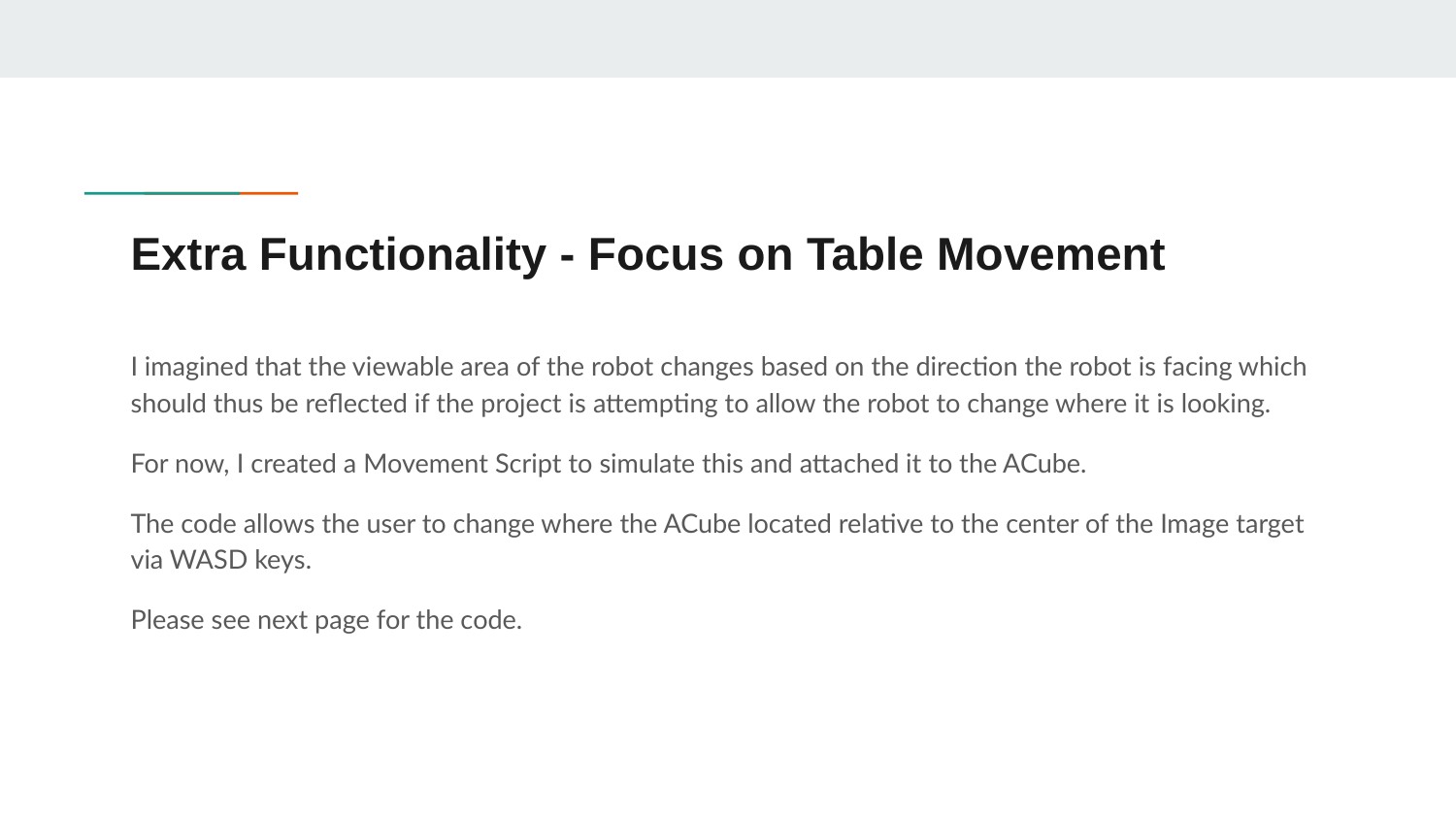

# Extra Functionality - Focus on Table Movement
I imagined that the viewable area of the robot changes based on the direction the robot is facing which should thus be reflected if the project is attempting to allow the robot to change where it is looking.
For now, I created a Movement Script to simulate this and attached it to the ACube.
The code allows the user to change where the ACube located relative to the center of the Image target via WASD keys.
Please see next page for the code.